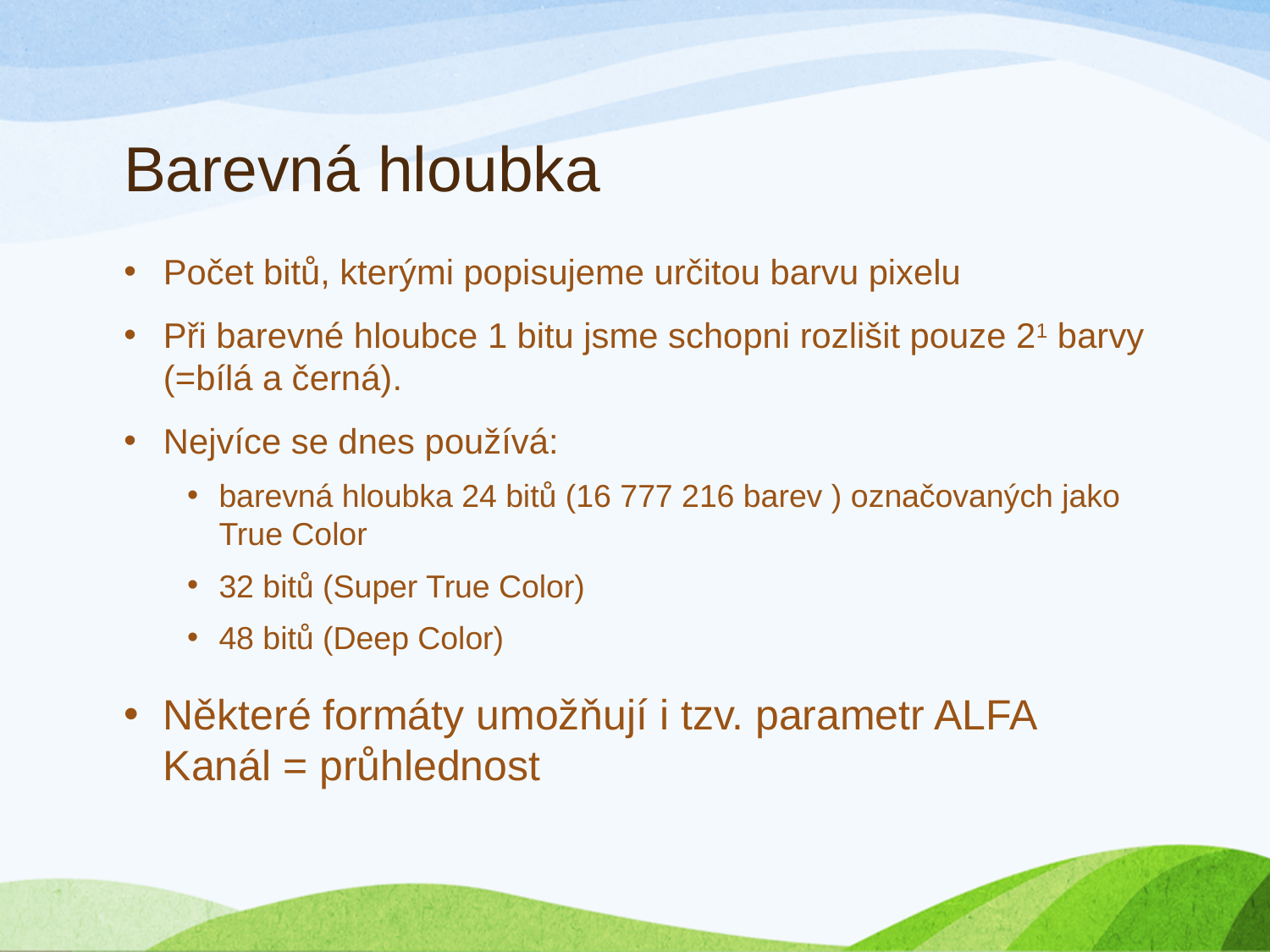

# Barevná hloubka
Počet bitů, kterými popisujeme určitou barvu pixelu
Při barevné hloubce 1 bitu jsme schopni rozlišit pouze 21 barvy (=bílá a černá).
Nejvíce se dnes používá:
barevná hloubka 24 bitů (16 777 216 barev ) označovaných jako True Color
32 bitů (Super True Color)
48 bitů (Deep Color)
Některé formáty umožňují i tzv. parametr ALFA Kanál = průhlednost